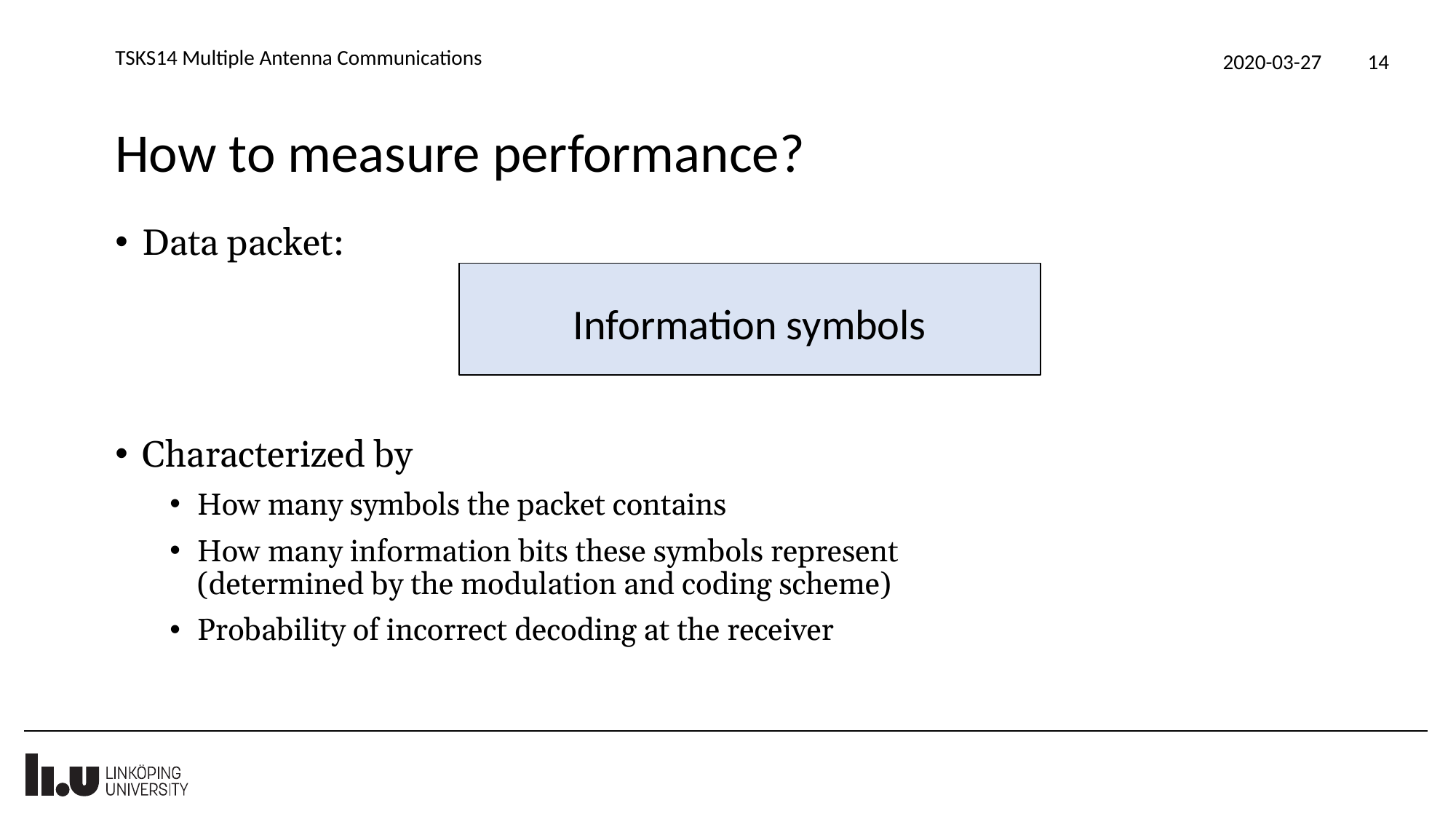

TSKS14 Multiple Antenna Communications
2020-03-27
14
# How to measure performance?
Data packet:

Characterized by
How many symbols the packet contains
How many information bits these symbols represent
(determined by the modulation and coding scheme)
Probability of incorrect decoding at the receiver

Information symbols